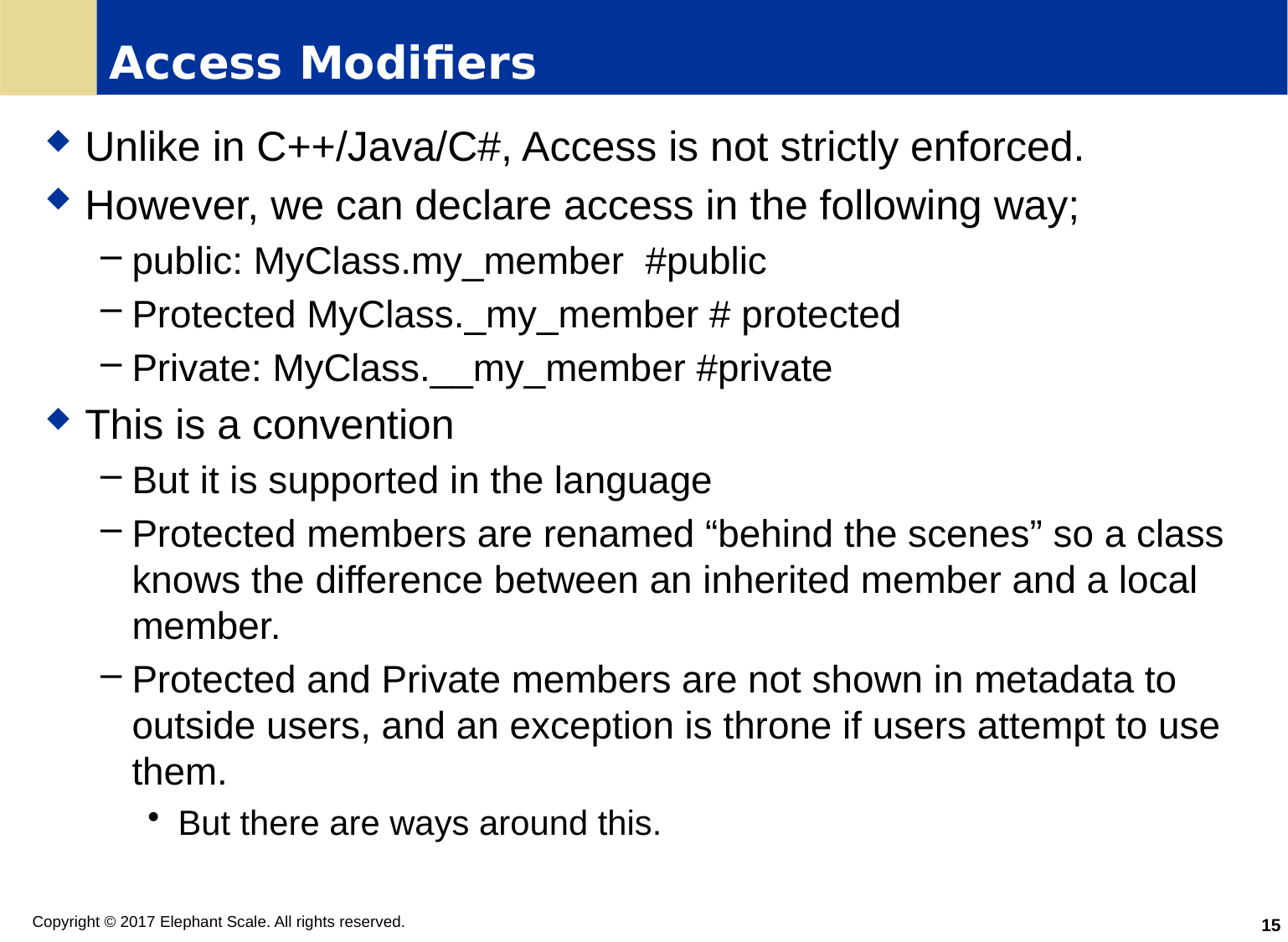

# Access Modifiers
Unlike in C++/Java/C#, Access is not strictly enforced.
However, we can declare access in the following way;
public: MyClass.my_member  #public
Protected MyClass._my_member # protected
Private: MyClass.__my_member #private
This is a convention
But it is supported in the language
Protected members are renamed “behind the scenes” so a class knows the difference between an inherited member and a local member.
Protected and Private members are not shown in metadata to outside users, and an exception is throne if users attempt to use them.
But there are ways around this.

15
Copyright © 2017 Elephant Scale. All rights reserved.